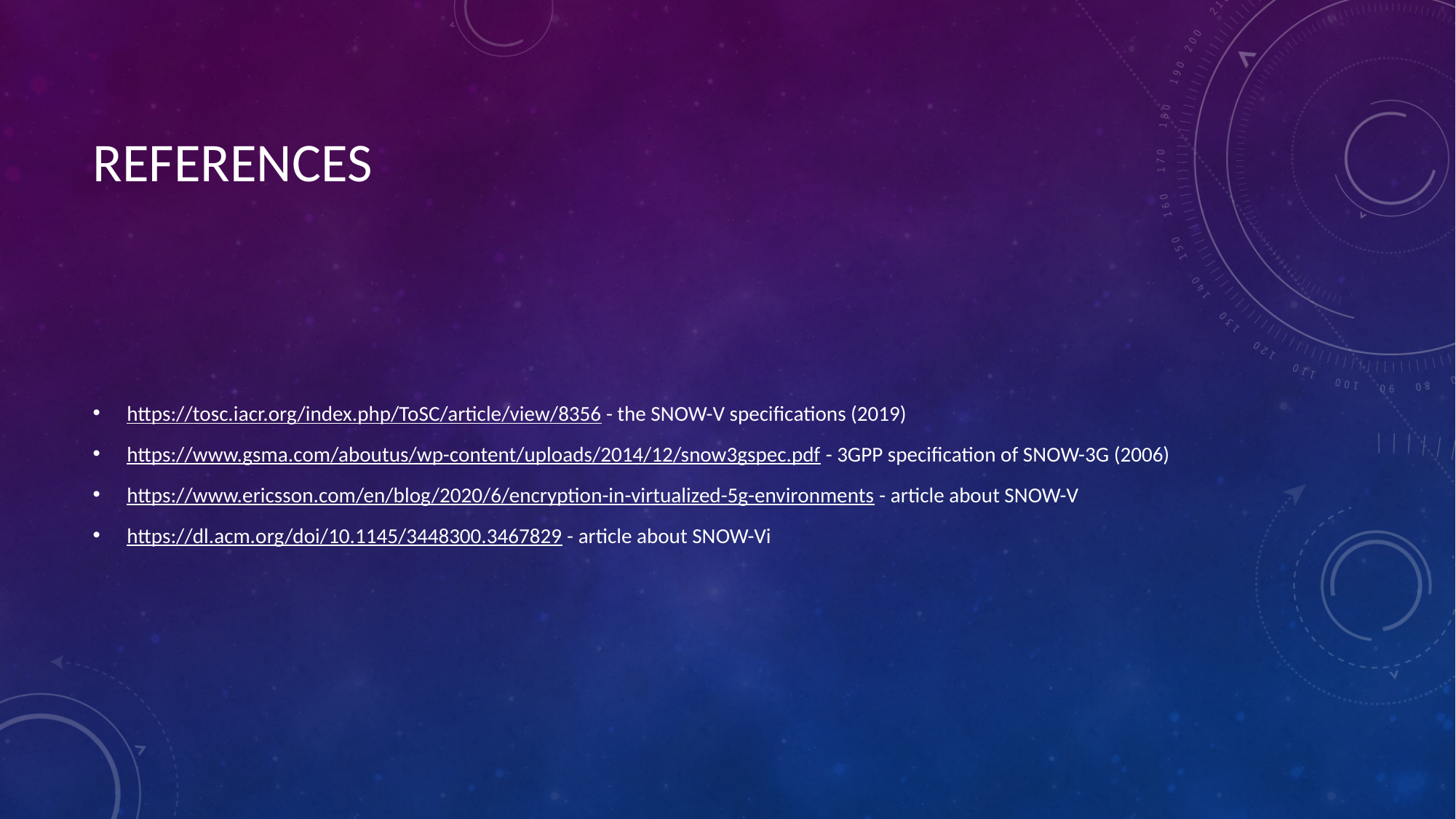

# References
https://tosc.iacr.org/index.php/ToSC/article/view/8356 - the SNOW-V specifications (2019)
https://www.gsma.com/aboutus/wp-content/uploads/2014/12/snow3gspec.pdf - 3GPP specification of SNOW-3G (2006)
https://www.ericsson.com/en/blog/2020/6/encryption-in-virtualized-5g-environments - article about SNOW-V
https://dl.acm.org/doi/10.1145/3448300.3467829 - article about SNOW-Vi